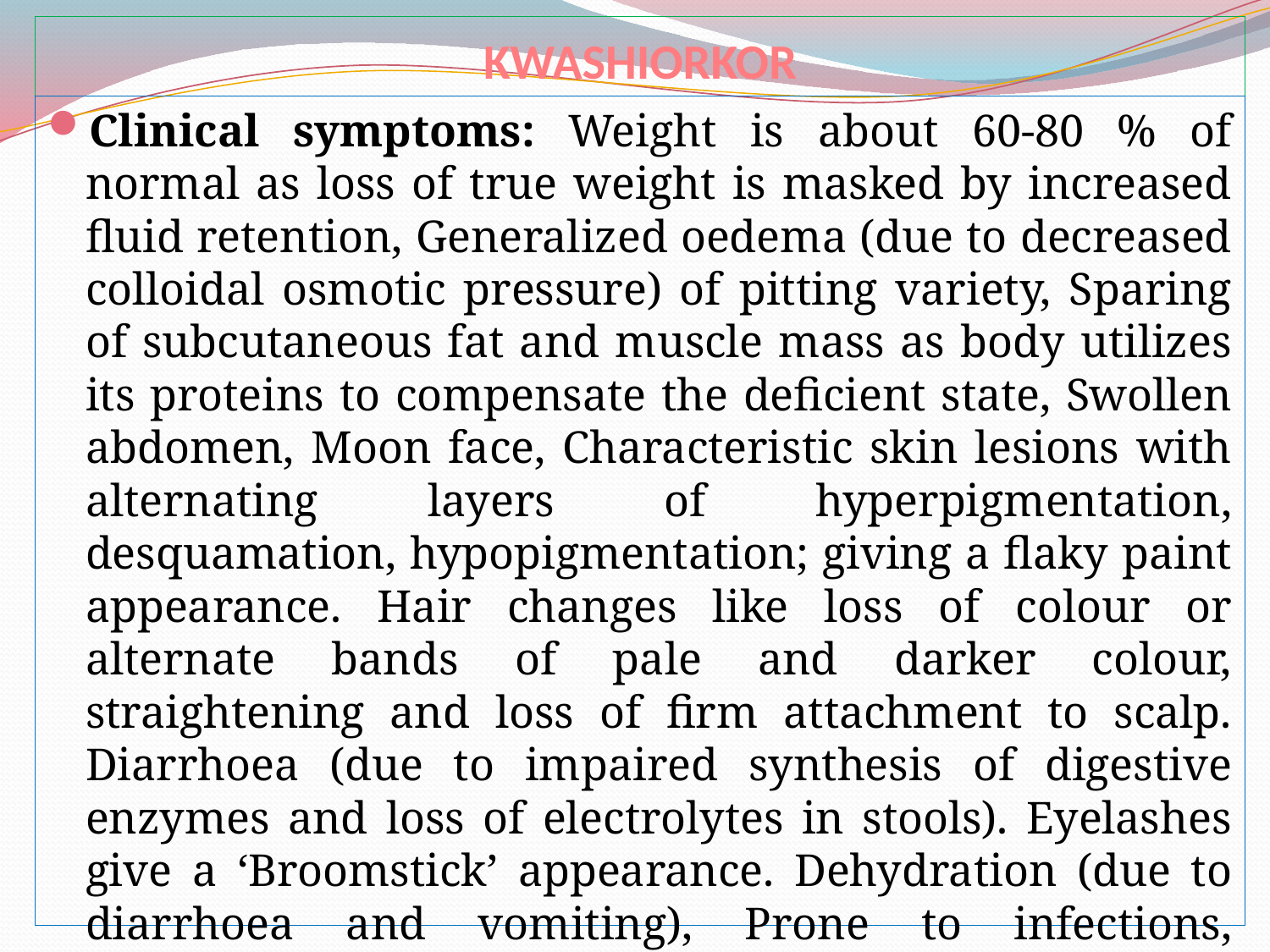

# KWASHIORKOR
Clinical symptoms: Weight is about 60-80 % of normal as loss of true weight is masked by increased fluid retention, Generalized oedema (due to decreased colloidal osmotic pressure) of pitting variety, Sparing of subcutaneous fat and muscle mass as body utilizes its proteins to compensate the deficient state, Swollen abdomen, Moon face, Characteristic skin lesions with alternating layers of hyperpigmentation, desquamation, hypopigmentation; giving a flaky paint appearance. Hair changes like loss of colour or alternate bands of pale and darker colour, straightening and loss of firm attachment to scalp. Diarrhoea (due to impaired synthesis of digestive enzymes and loss of electrolytes in stools). Eyelashes give a ‘Broomstick’ appearance. Dehydration (due to diarrhoea and vomiting), Prone to infections, Psychomotor changes (due to cerebral atrophy).